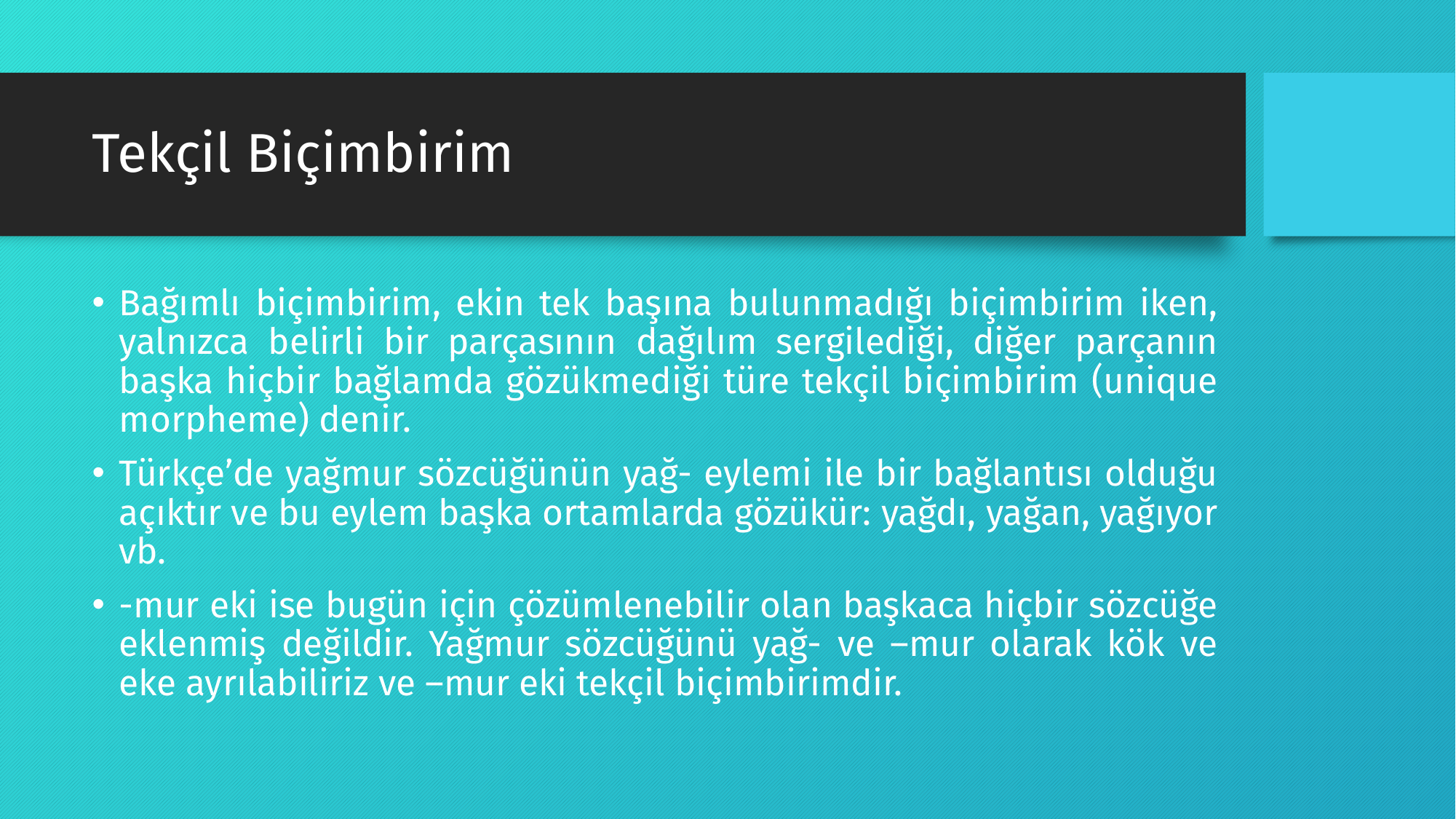

# Tekçil Biçimbirim
Bağımlı biçimbirim, ekin tek başına bulunmadığı biçimbirim iken, yalnızca belirli bir parçasının dağılım sergilediği, diğer parçanın başka hiçbir bağlamda gözükmediği türe tekçil biçimbirim (unique morpheme) denir.
Türkçe’de yağmur sözcüğünün yağ- eylemi ile bir bağlantısı olduğu açıktır ve bu eylem başka ortamlarda gözükür: yağdı, yağan, yağıyor vb.
-mur eki ise bugün için çözümlenebilir olan başkaca hiçbir sözcüğe eklenmiş değildir. Yağmur sözcüğünü yağ- ve –mur olarak kök ve eke ayrılabiliriz ve –mur eki tekçil biçimbirimdir.